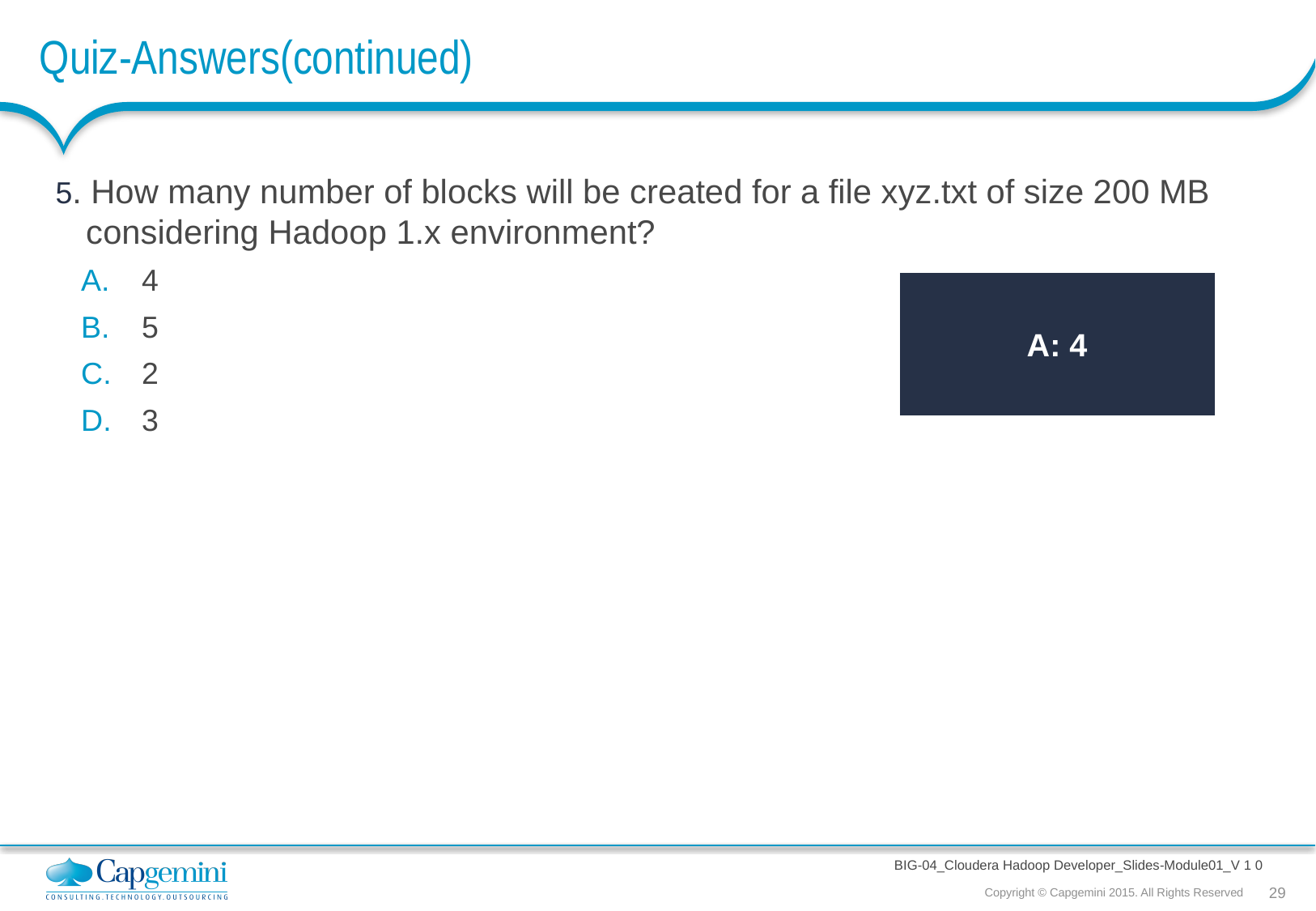

# Quiz-Answers(continued)
5. How many number of blocks will be created for a file xyz.txt of size 200 MB considering Hadoop 1.x environment?
4
5
2
3

A: 4